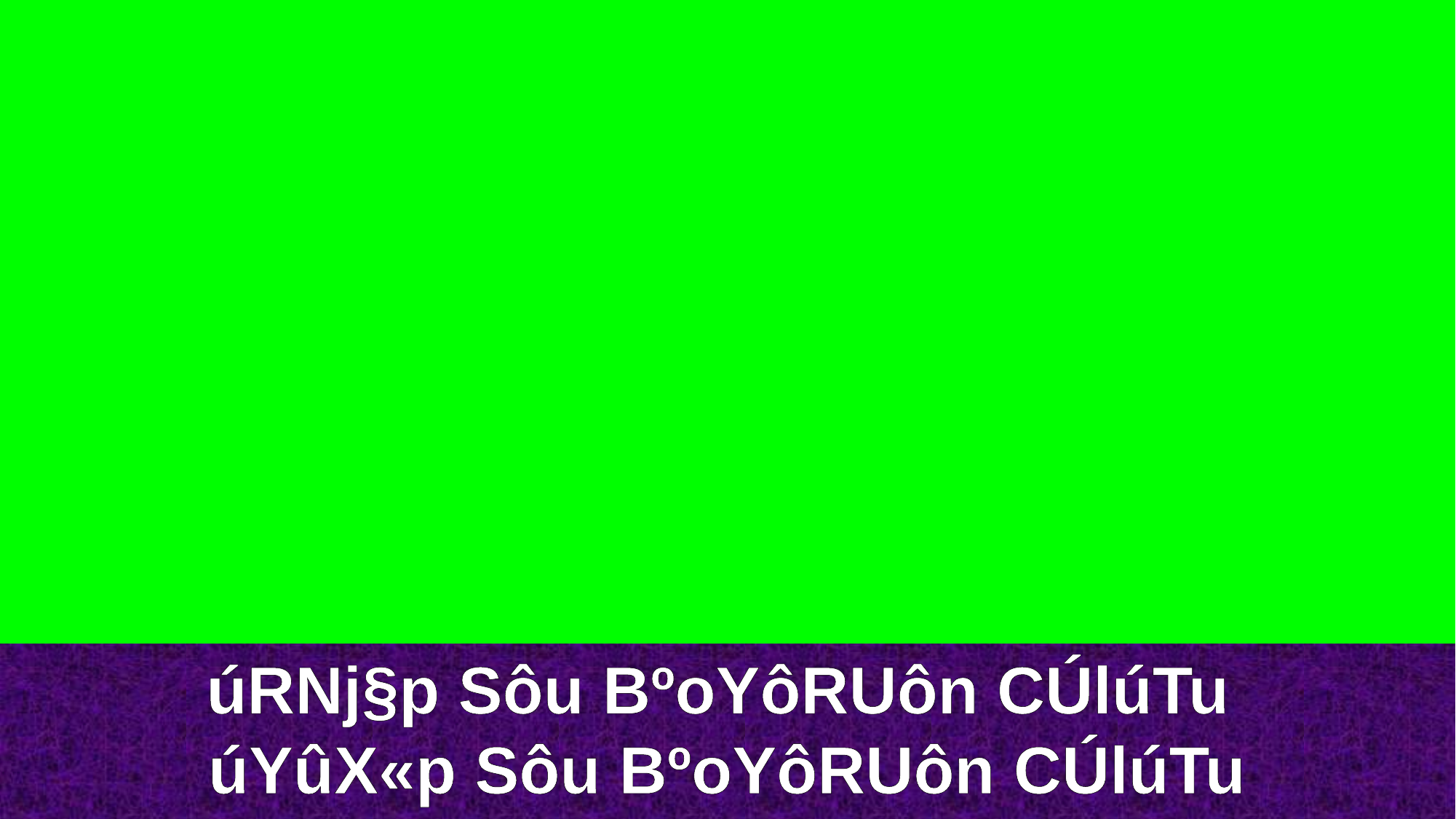

úRNj§p Sôu BºoYôRUôn CÚlúTu
úYûX«p Sôu BºoYôRUôn CÚlúTu